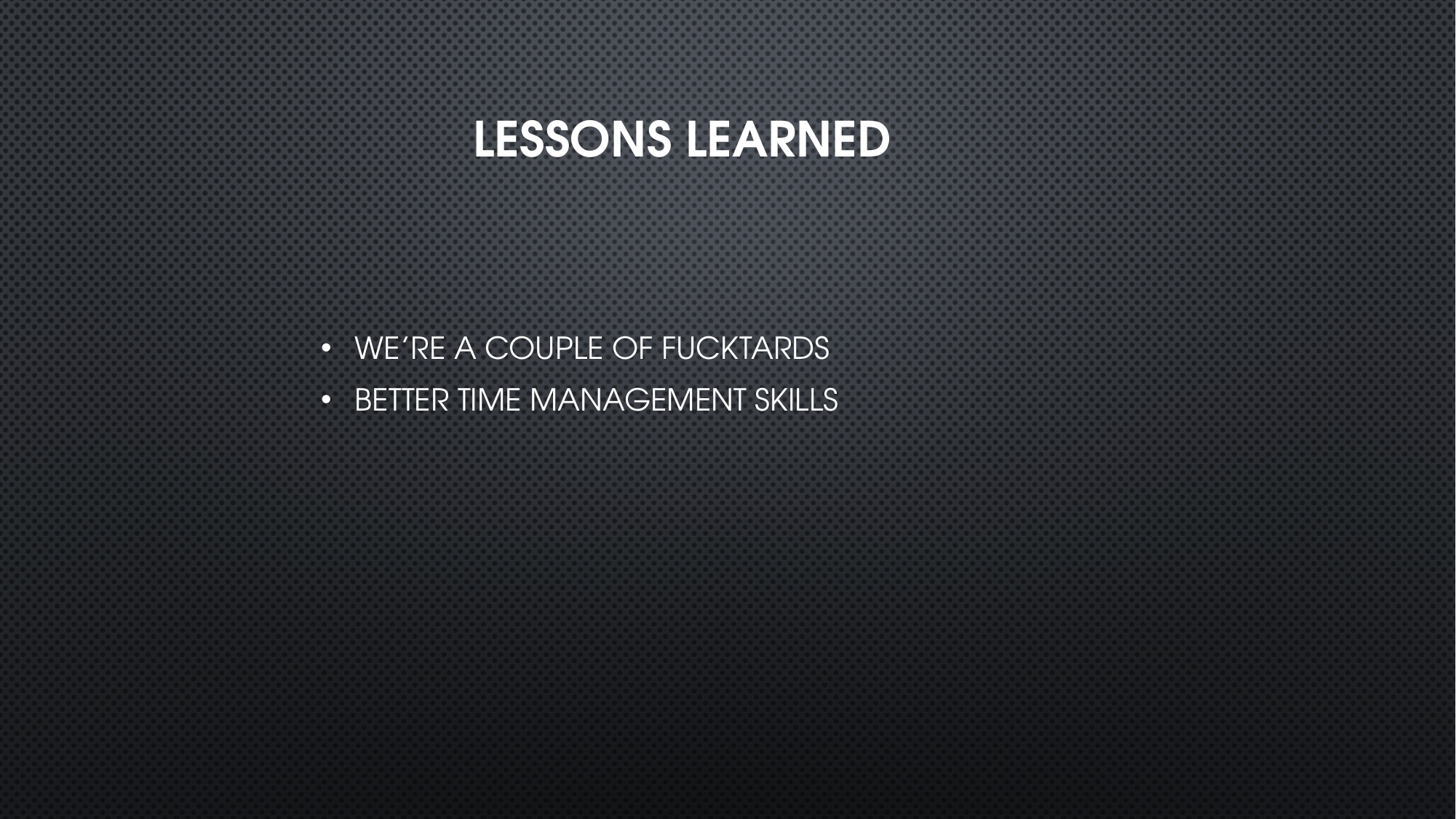

# Lessons learned
We’re a couple of fucktards
Better time management skills